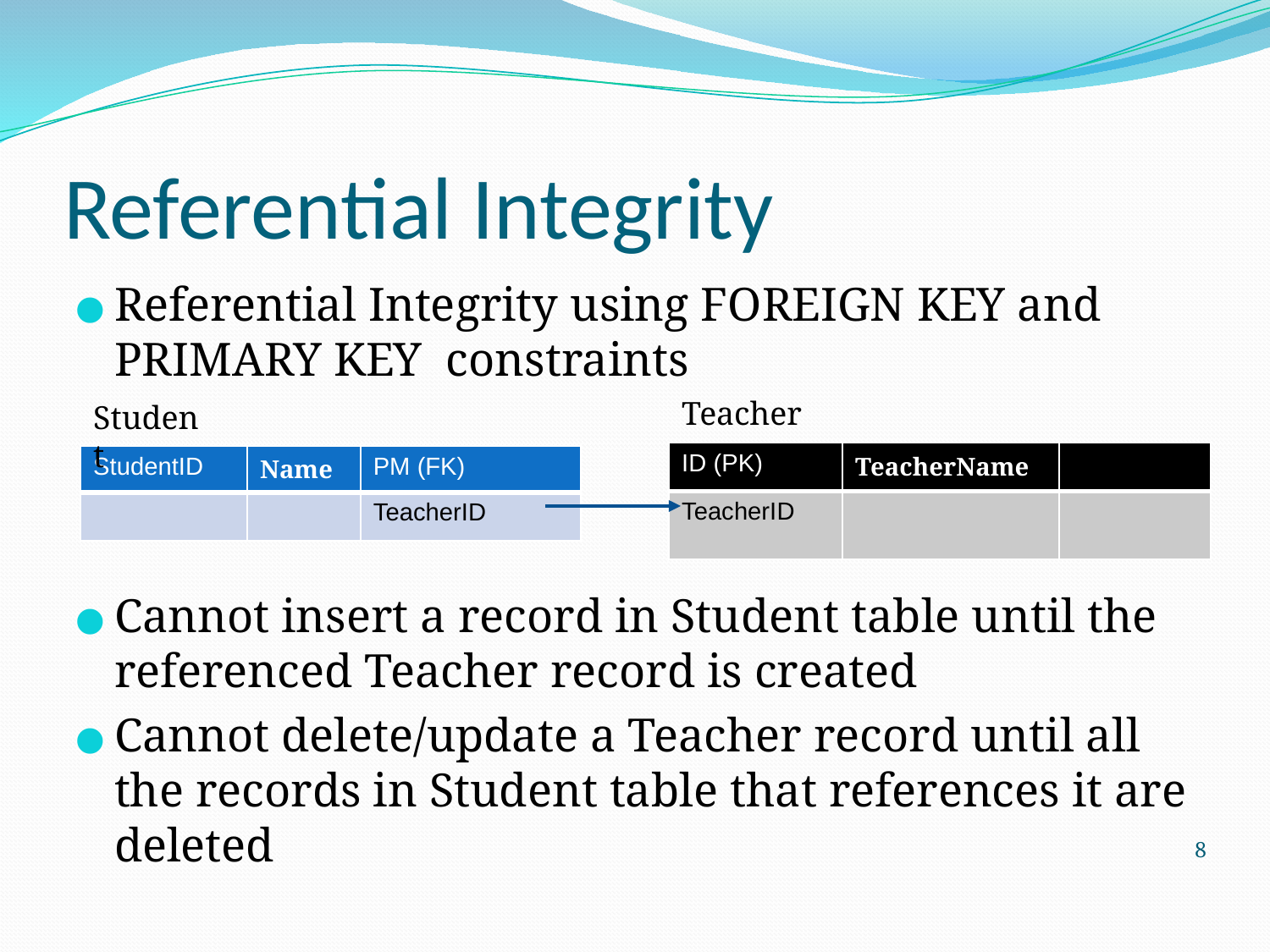

# Referential Integrity
Referential Integrity using FOREIGN KEY and PRIMARY KEY  constraints

Cannot insert a record in Student table until the referenced Teacher record is created
Cannot delete/update a Teacher record until all the records in Student table that references it are deleted
Teacher
Student
| ID (PK) | TeacherName |  |
| --- | --- | --- |
| TeacherID |  |  |
| StudentID | Name | PM (FK) |
| --- | --- | --- |
|  |  | TeacherID |
8